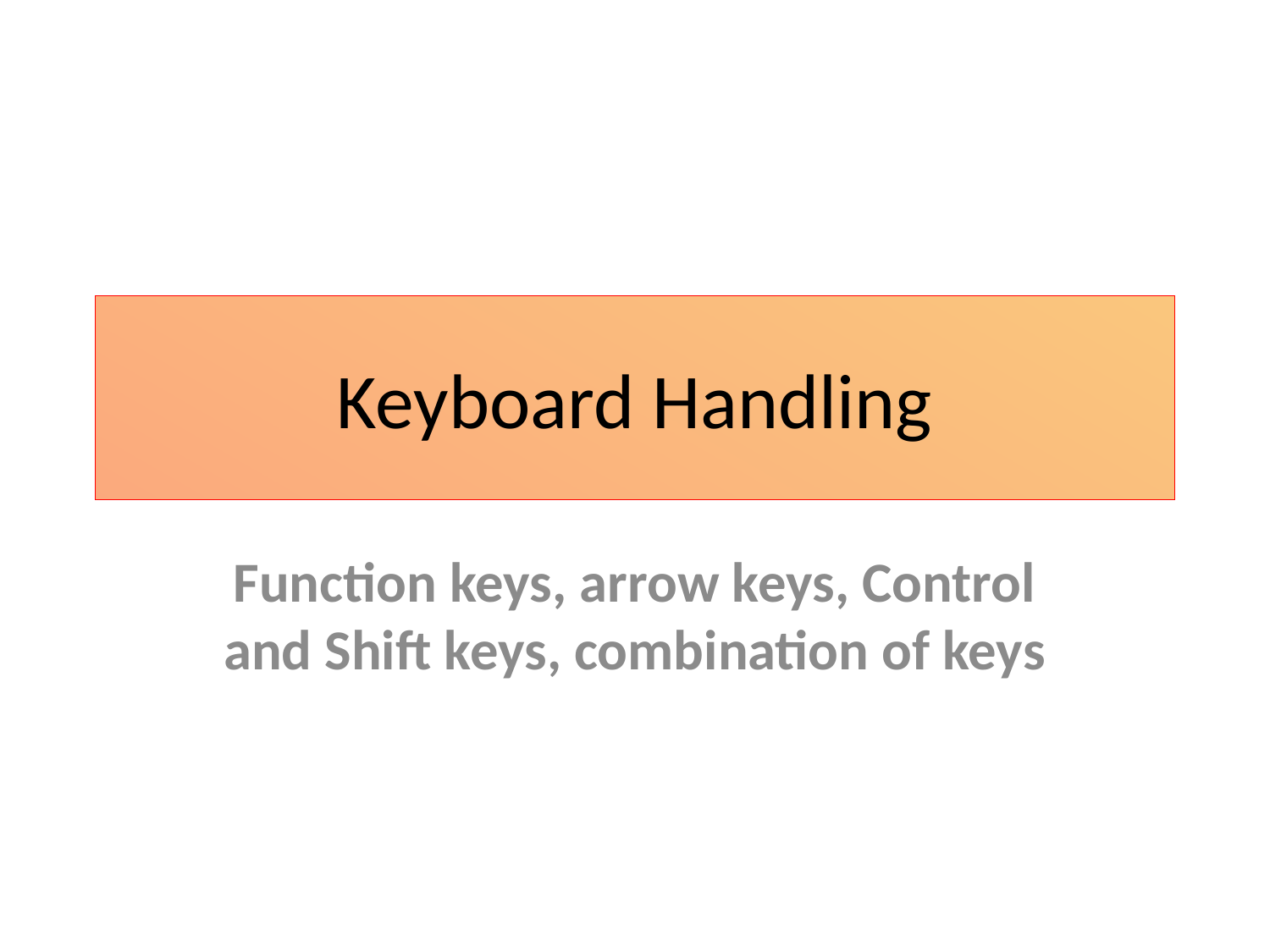

# Keyboard Handling
Function keys, arrow keys, Control and Shift keys, combination of keys